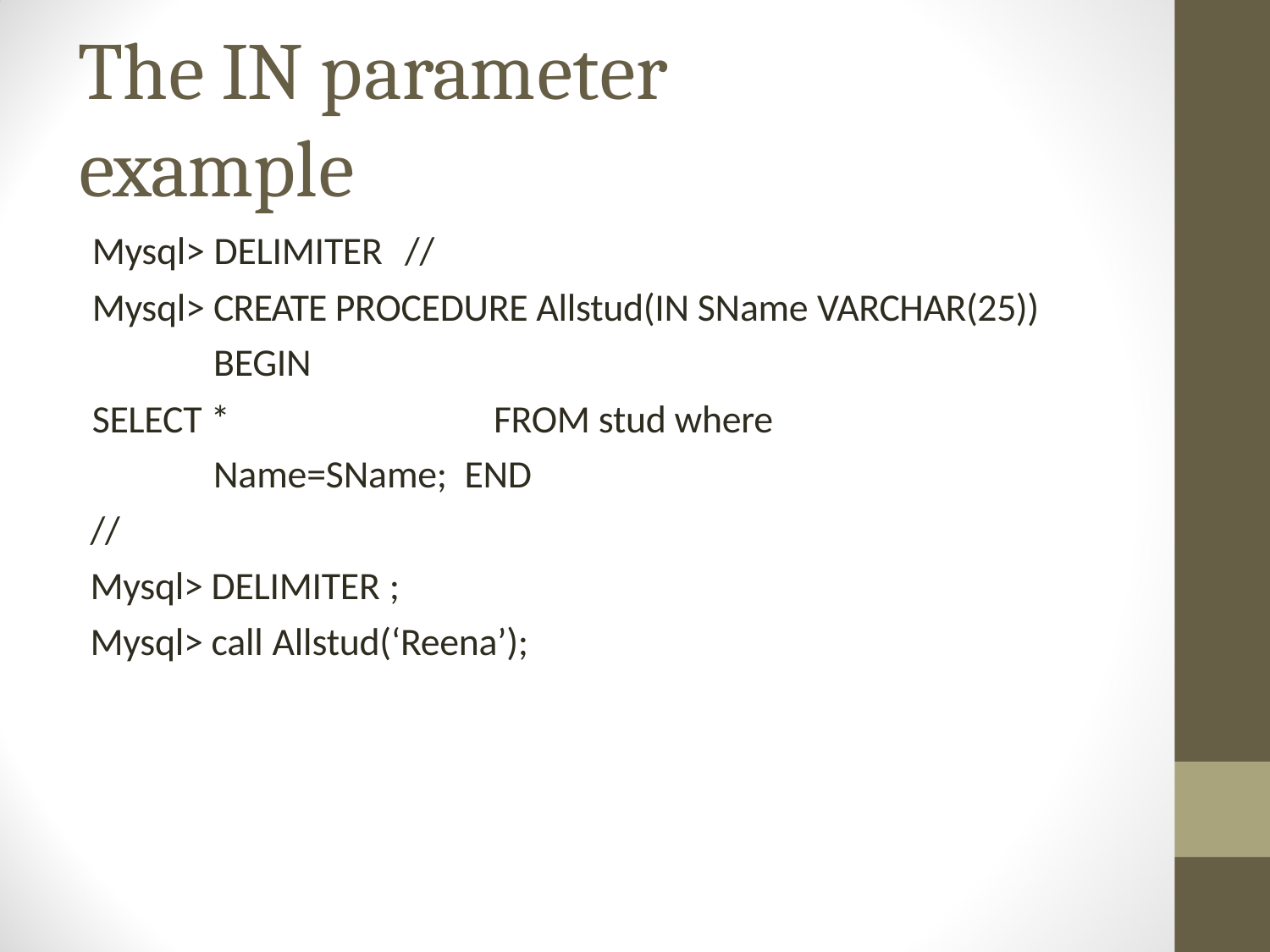

# The IN parameter example
Mysql> DELIMITER	//
Mysql> CREATE PROCEDURE Allstud(IN SName VARCHAR(25))  BEGIN
SELECT *	FROM stud where Name=SName;  END
//
Mysql> DELIMITER ;
Mysql> call Allstud(‘Reena’);